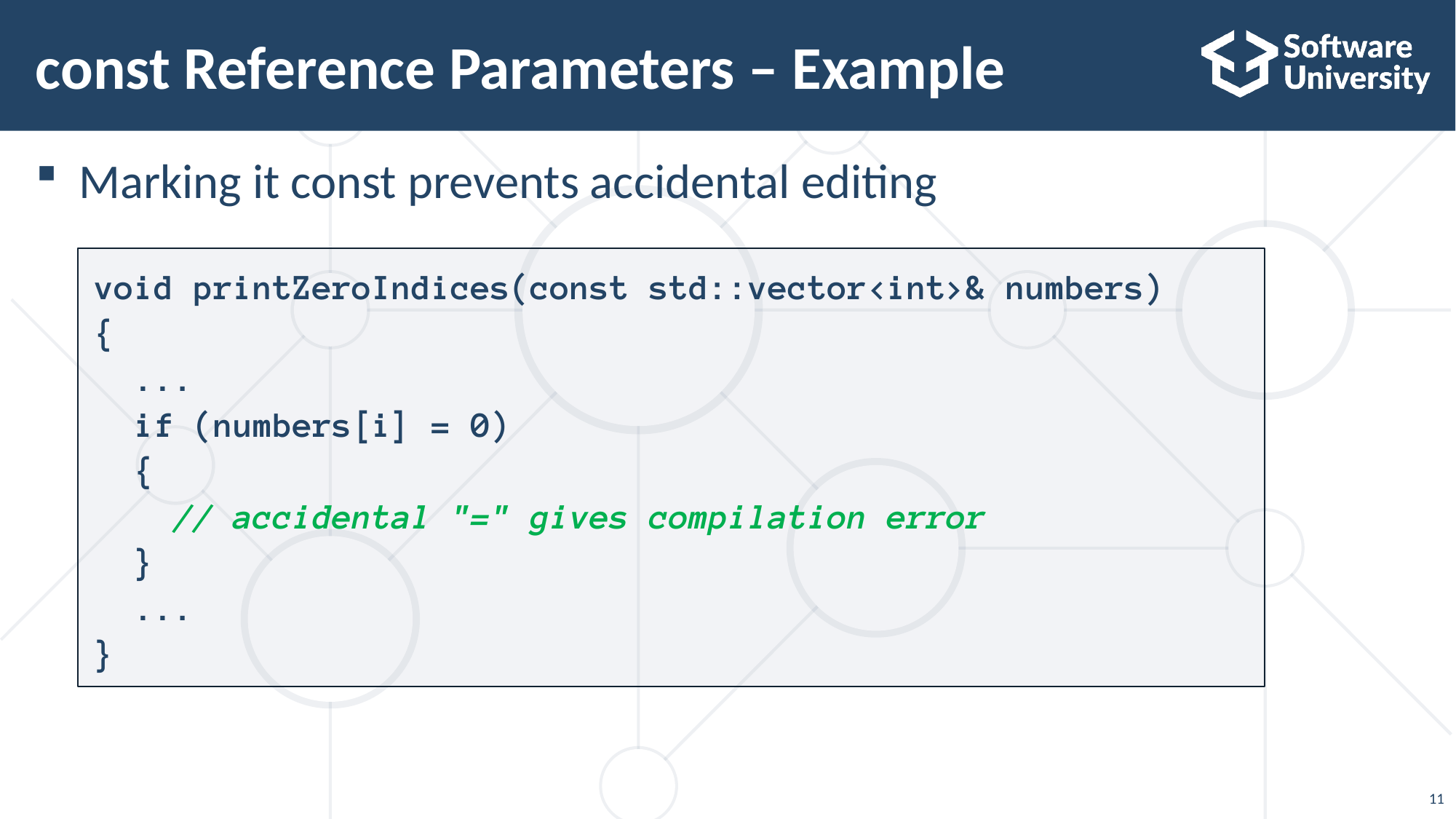

# const Reference Parameters – Example
Marking it const prevents accidental editing
void printZeroIndices(const std::vector<int>& numbers)
{
  ...
  if (numbers[i] = 0)
  {
    // accidental "=" gives compilation error
  }
  ...
}
11